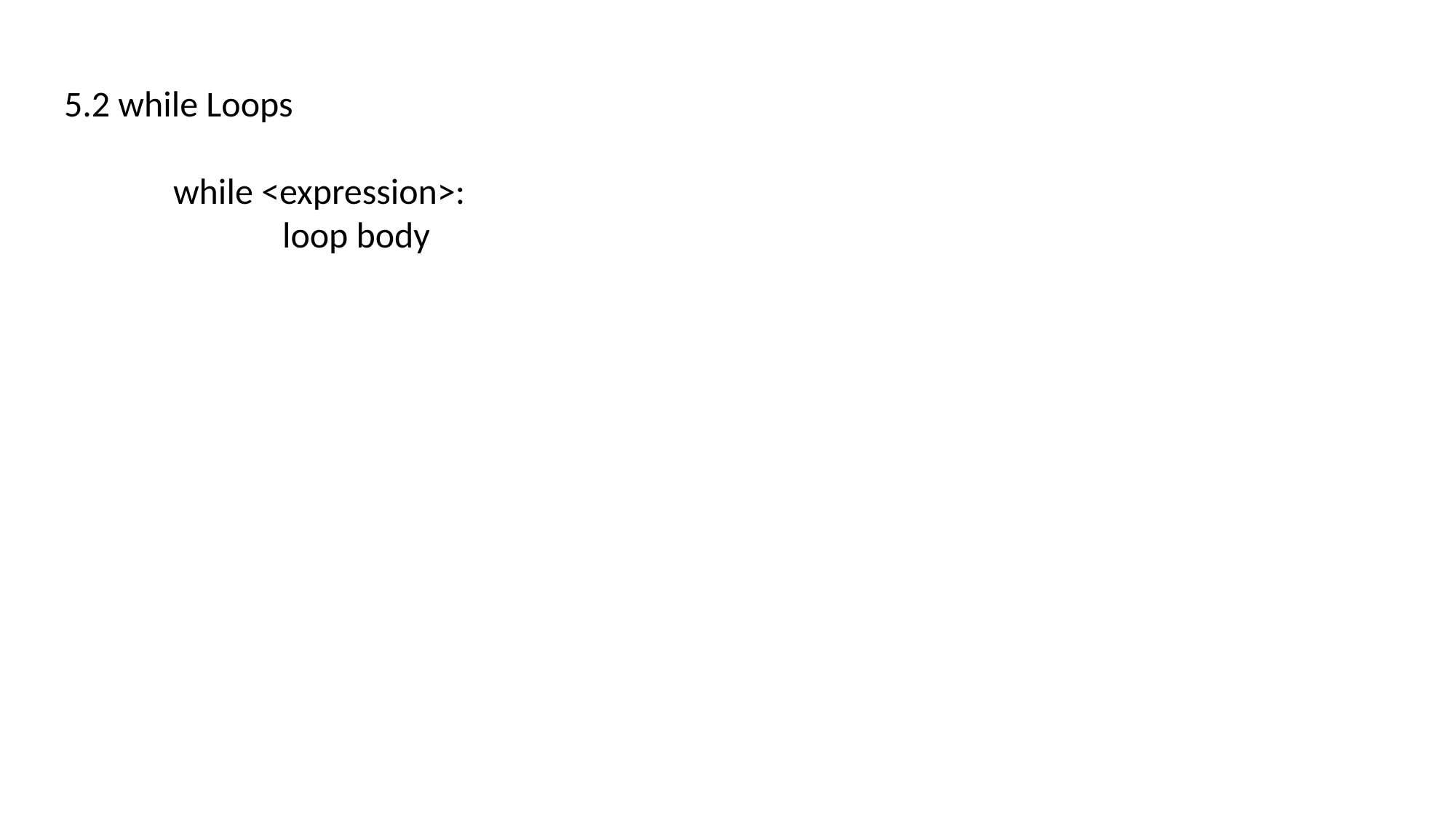

5.2 while Loops

	while <expression>:
		loop body